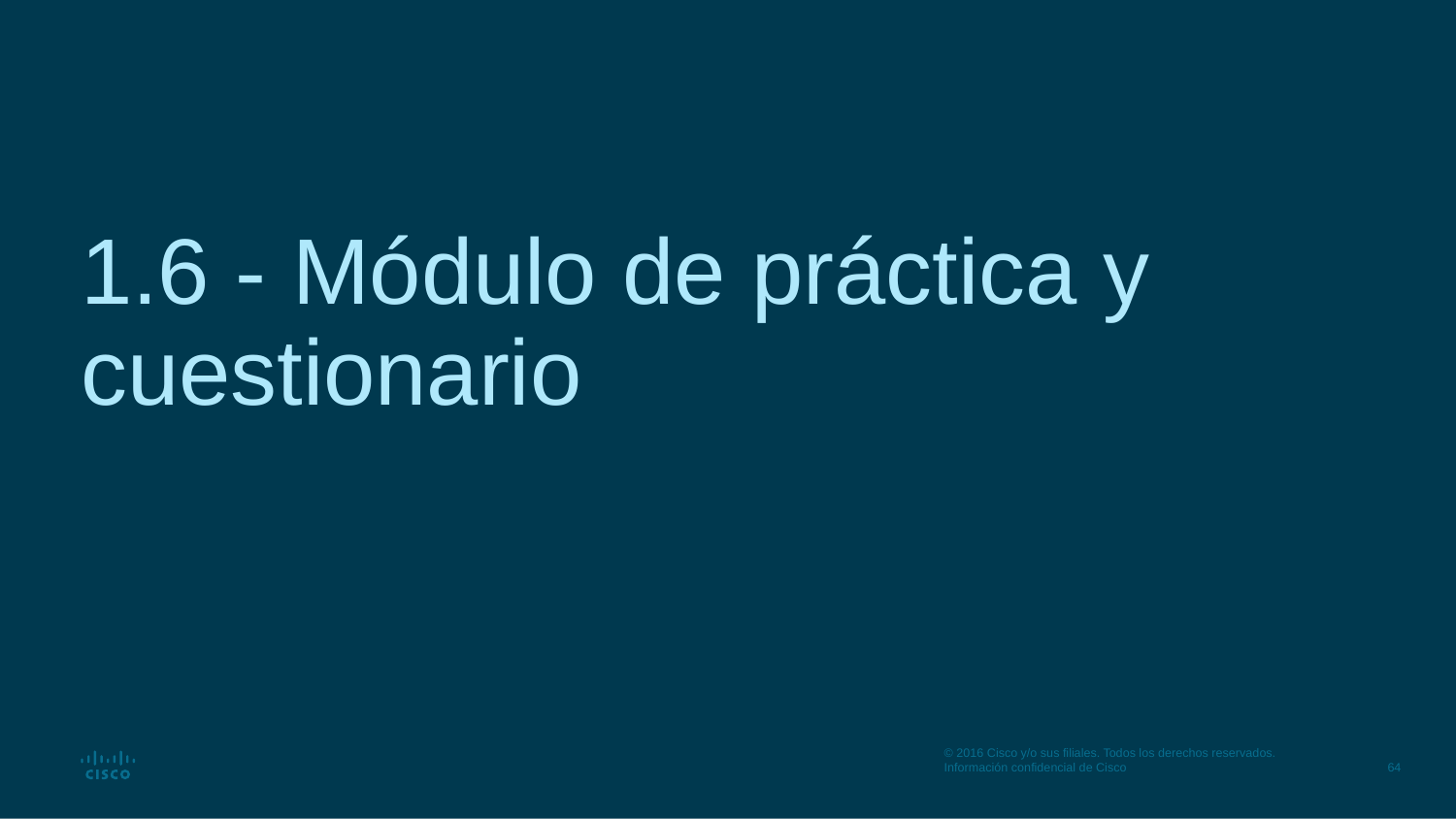

# 1.6 - Módulo de práctica y cuestionario